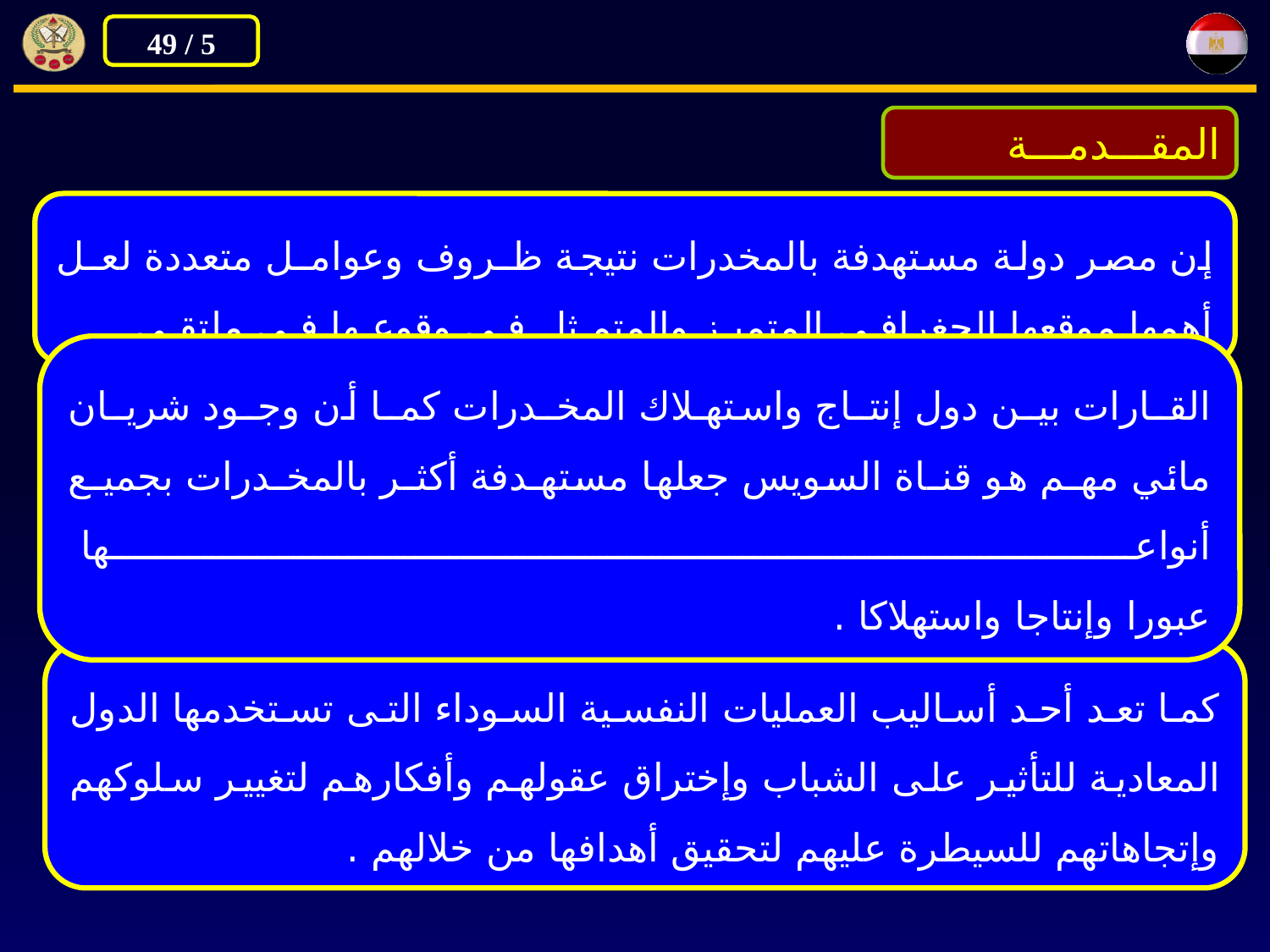

المقـــدمـــة
إن مصر دولة مستهدفة بالمخدرات نتيجة ظـروف وعوامـل متعددة لعـل أهمها موقعها الجغرافـي المتميـز والمتمـثل فـي وقوعـها فـي ملتقـى .
القـارات بيـن دول إنتـاج واستهـلاك المخـدرات كمـا أن وجـود شريـان مائي مهـم هو قنـاة السويس جعلها مستهـدفة أكثـر بالمخـدرات بجميـع أنواعـها
عبورا وإنتاجا واستهلاكا .
كما تعد أحد أساليب العمليات النفسية السوداء التى تستخدمها الدول المعادية للتأثير على الشباب وإختراق عقولهم وأفكارهم لتغيير سلوكهم وإتجاهاتهم للسيطرة عليهم لتحقيق أهدافها من خلالهم .